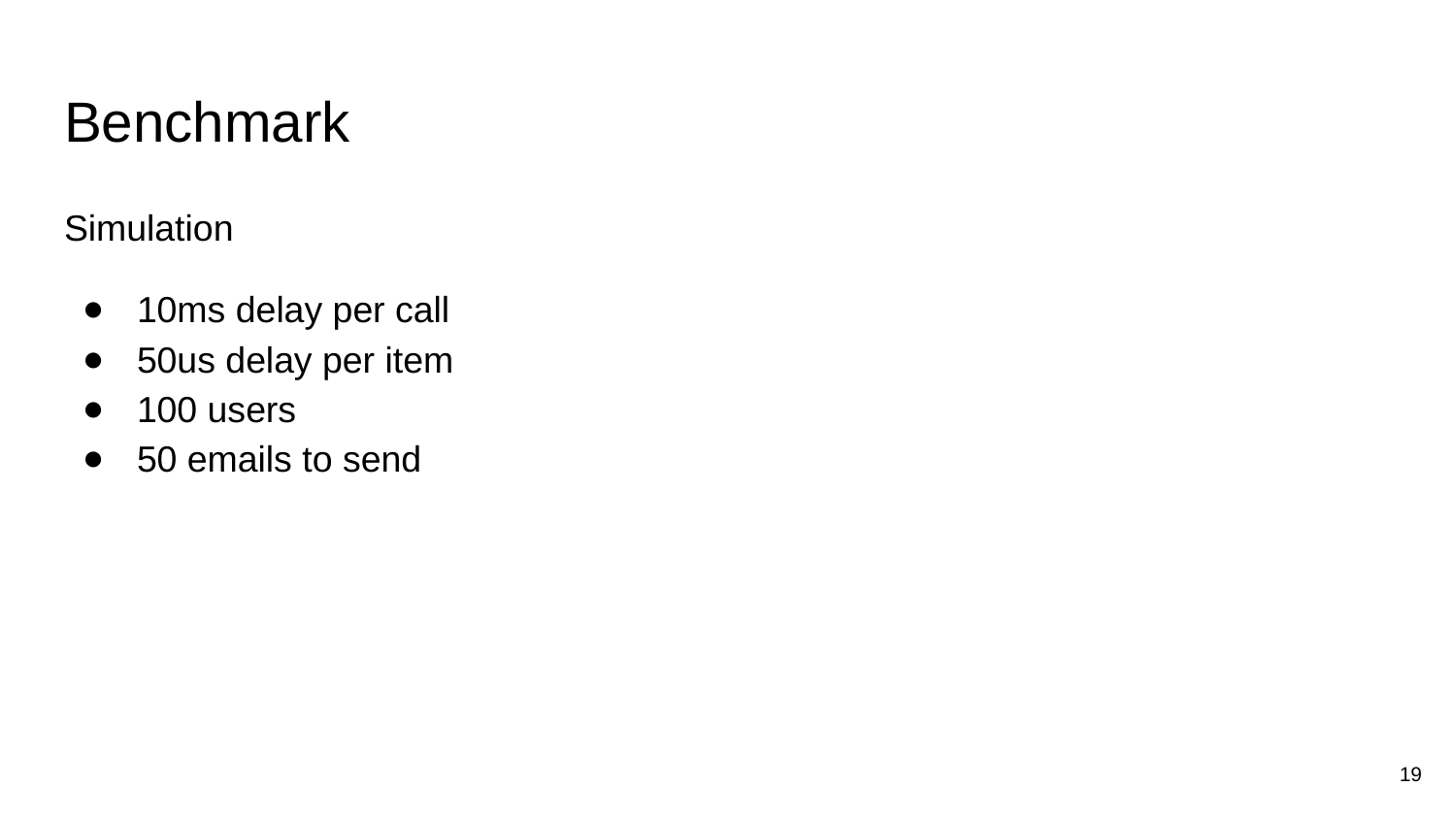

# Benchmark
Simulation
10ms delay per call
50us delay per item
100 users
50 emails to send

19